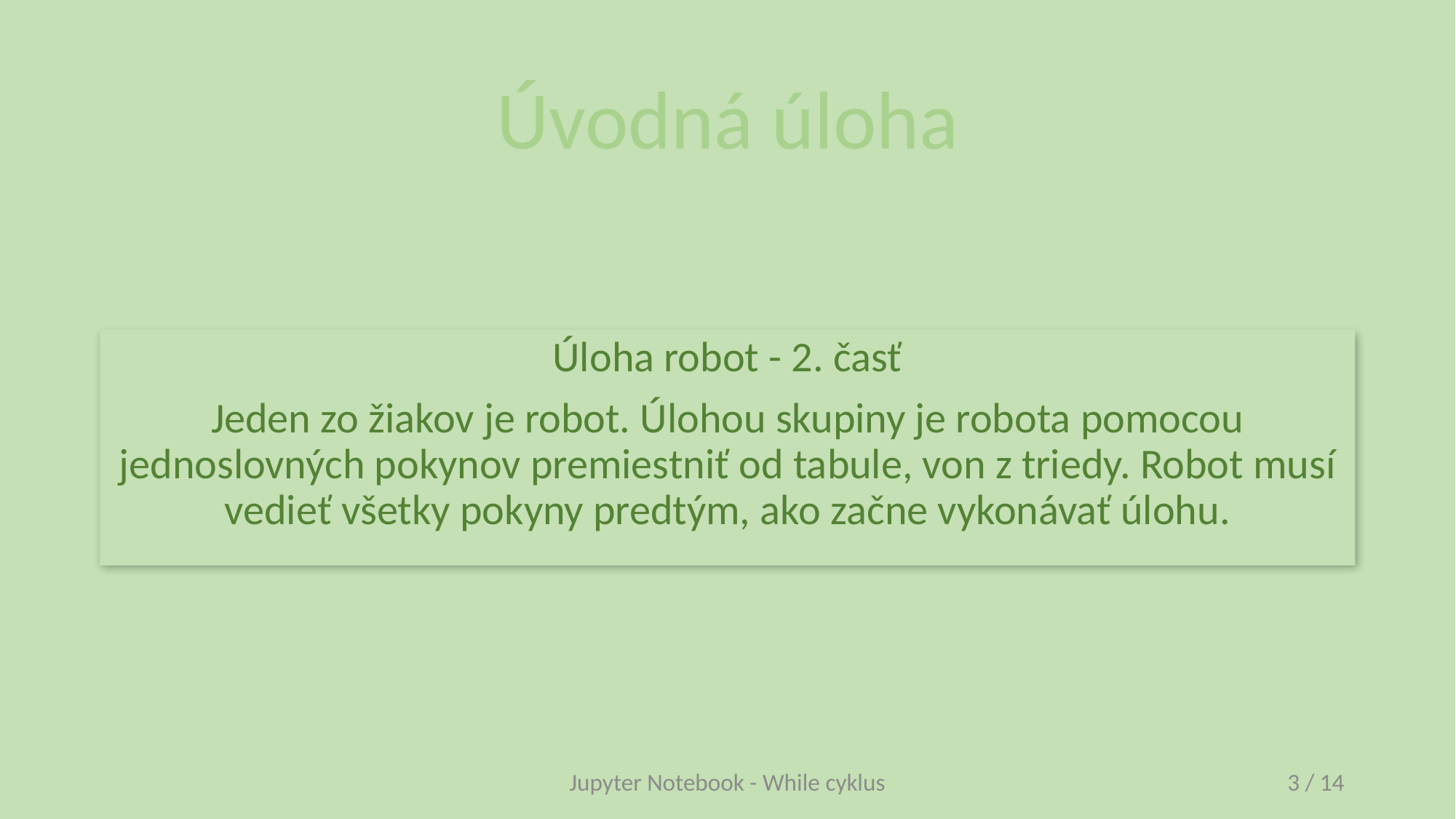

# Úvodná úloha
Úloha robot - 2. časť
Jeden zo žiakov je robot. Úlohou skupiny je robota pomocou jednoslovných pokynov premiestniť od tabule, von z triedy. Robot musí vedieť všetky pokyny predtým, ako začne vykonávať úlohu.
Jupyter Notebook - While cyklus
3 / 14